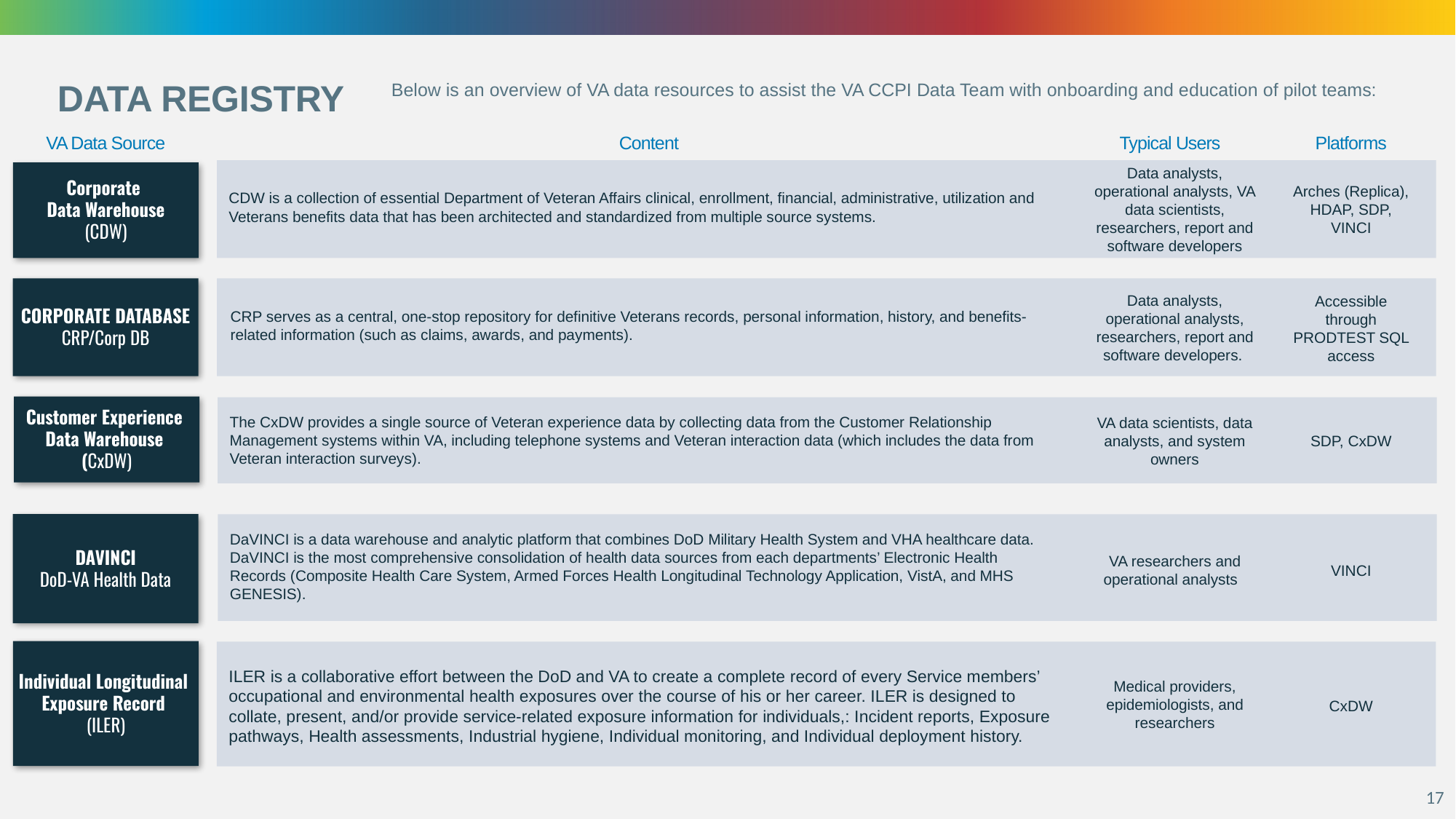

DATA REGISTRY
Below is an overview of VA data resources to assist the VA CCPI Data Team with onboarding and education of pilot teams:
VA Data Source
Content
Typical Users
Platforms

Corporate
Data Warehouse
(CDW)
CDW is a collection of essential Department of Veteran Affairs clinical, enrollment, financial, administrative, utilization and Veterans benefits data that has been architected and standardized from multiple source systems.
Data analysts, operational analysts, VA data scientists, researchers, report and software developers
Arches (Replica), HDAP, SDP, VINCI

CORPORATE DATABASE
CRP/Corp DB
CRP serves as a central, one-stop repository for definitive Veterans records, personal information, history, and benefits-related information (such as claims, awards, and payments).
Data analysts, operational analysts, researchers, report and software developers.
Accessible through PRODTEST SQL access
Customer Experience
Data Warehouse
(CxDW)

The CxDW provides a single source of Veteran experience data by collecting data from the Customer Relationship Management systems within VA, including telephone systems and Veteran interaction data (which includes the data from Veteran interaction surveys).
SDP, CxDW
VA data scientists, data analysts, and system owners

DaVINCI is a data warehouse and analytic platform that combines DoD Military Health System and VHA healthcare data. DaVINCI is the most comprehensive consolidation of health data sources from each departments’ Electronic Health Records (Composite Health Care System, Armed Forces Health Longitudinal Technology Application, VistA, and MHS GENESIS).
DAVINCI
DoD-VA Health Data

VA researchers and operational analysts
VINCI
Individual Longitudinal
Exposure Record
(ILER)

ILER is a collaborative effort between the DoD and VA to create a complete record of every Service members’ occupational and environmental health exposures over the course of his or her career. ILER is designed to collate, present, and/or provide service-related exposure information for individuals,: Incident reports, Exposure pathways, Health assessments, Industrial hygiene, Individual monitoring, and Individual deployment history.
Medical providers, epidemiologists, and researchers
CxDW
17